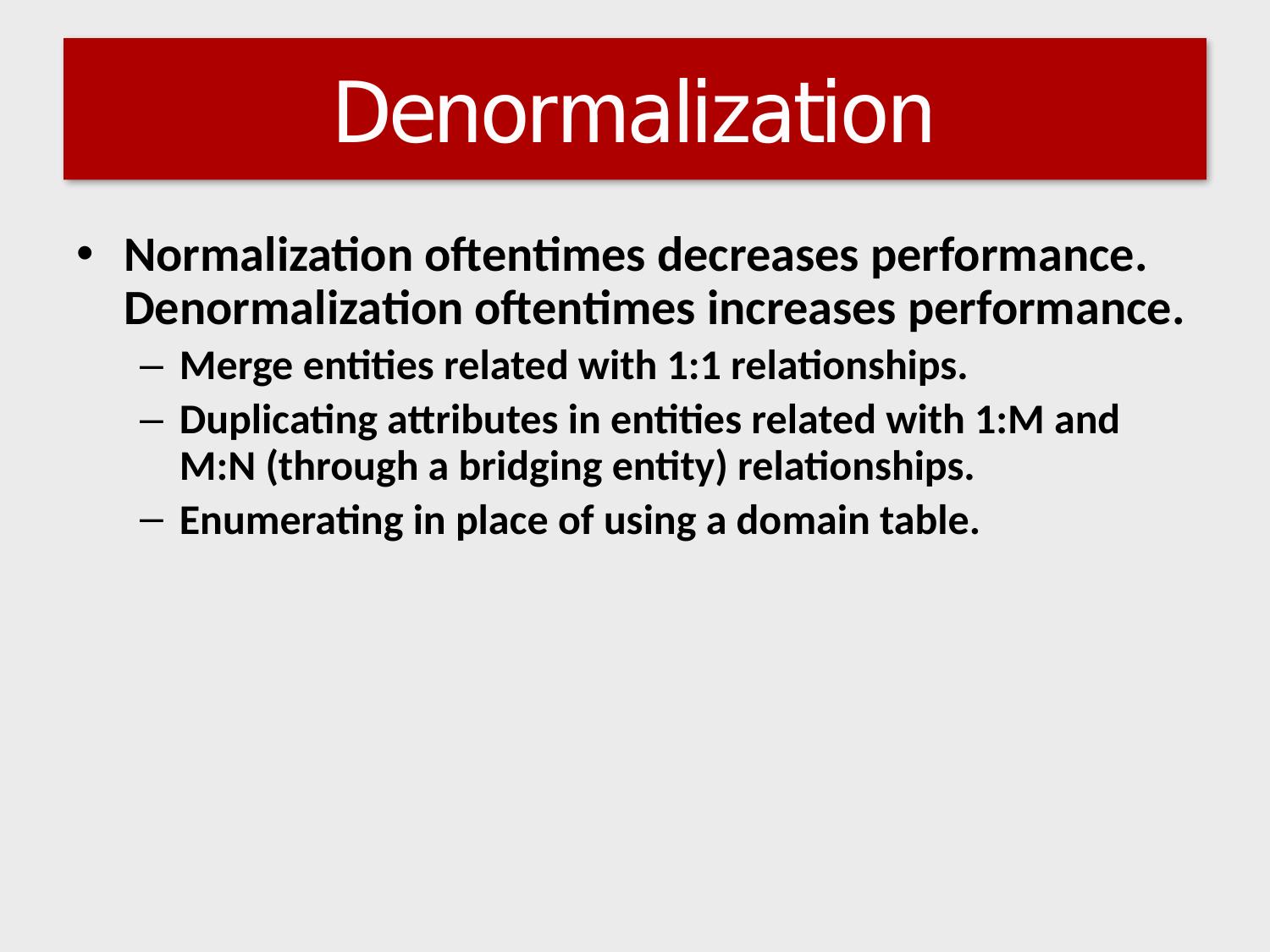

# Denormalization
Normalization oftentimes decreases performance. Denormalization oftentimes increases performance.
Merge entities related with 1:1 relationships.
Duplicating attributes in entities related with 1:M and M:N (through a bridging entity) relationships.
Enumerating in place of using a domain table.